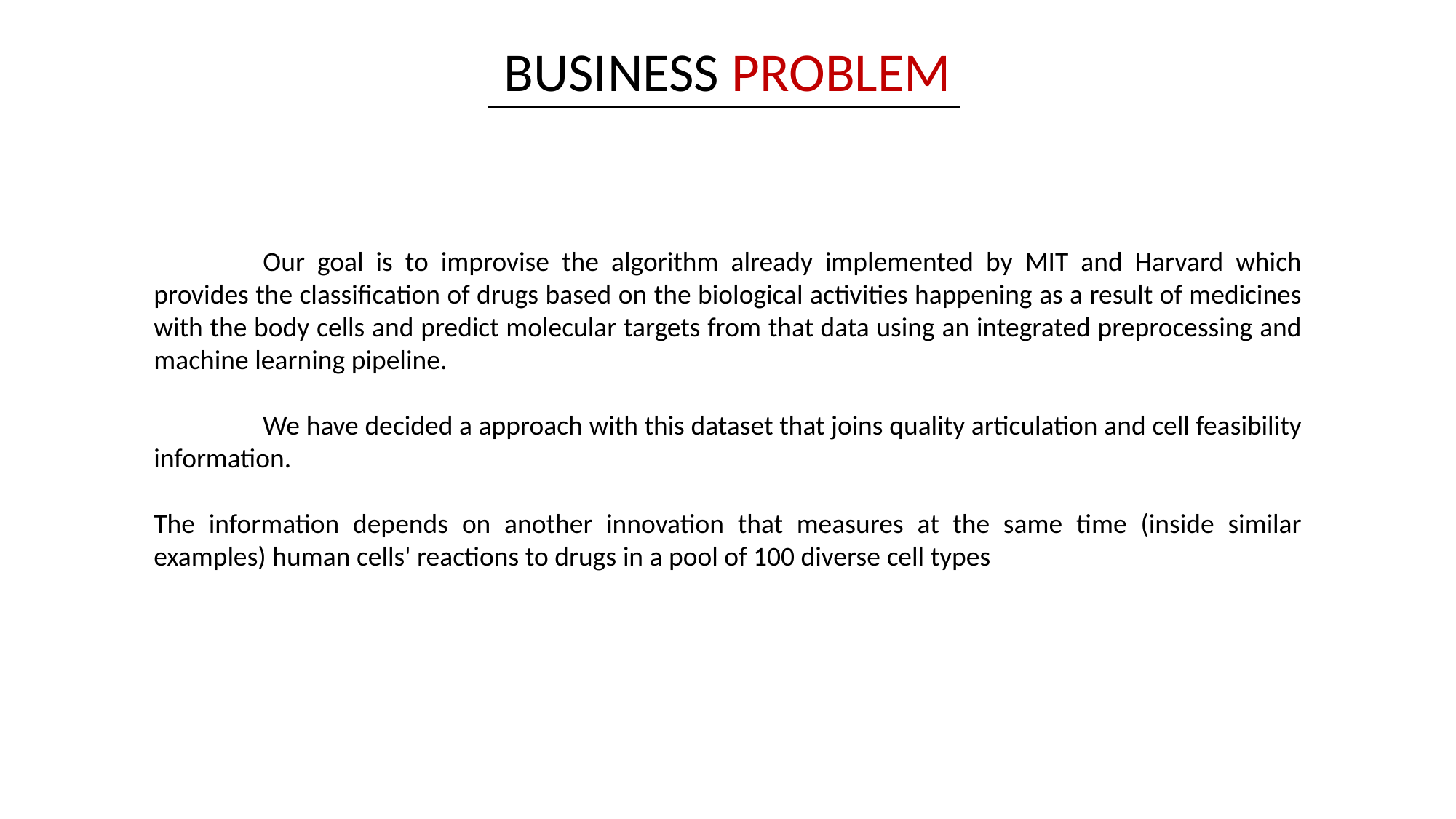

BUSINESS PROBLEM
	Our goal is to improvise the algorithm already implemented by MIT and Harvard which provides the classification of drugs based on the biological activities happening as a result of medicines with the body cells and predict molecular targets from that data using an integrated preprocessing and machine learning pipeline.

	We have decided a approach with this dataset that joins quality articulation and cell feasibility information.

The information depends on another innovation that measures at the same time (inside similar examples) human cells' reactions to drugs in a pool of 100 diverse cell types